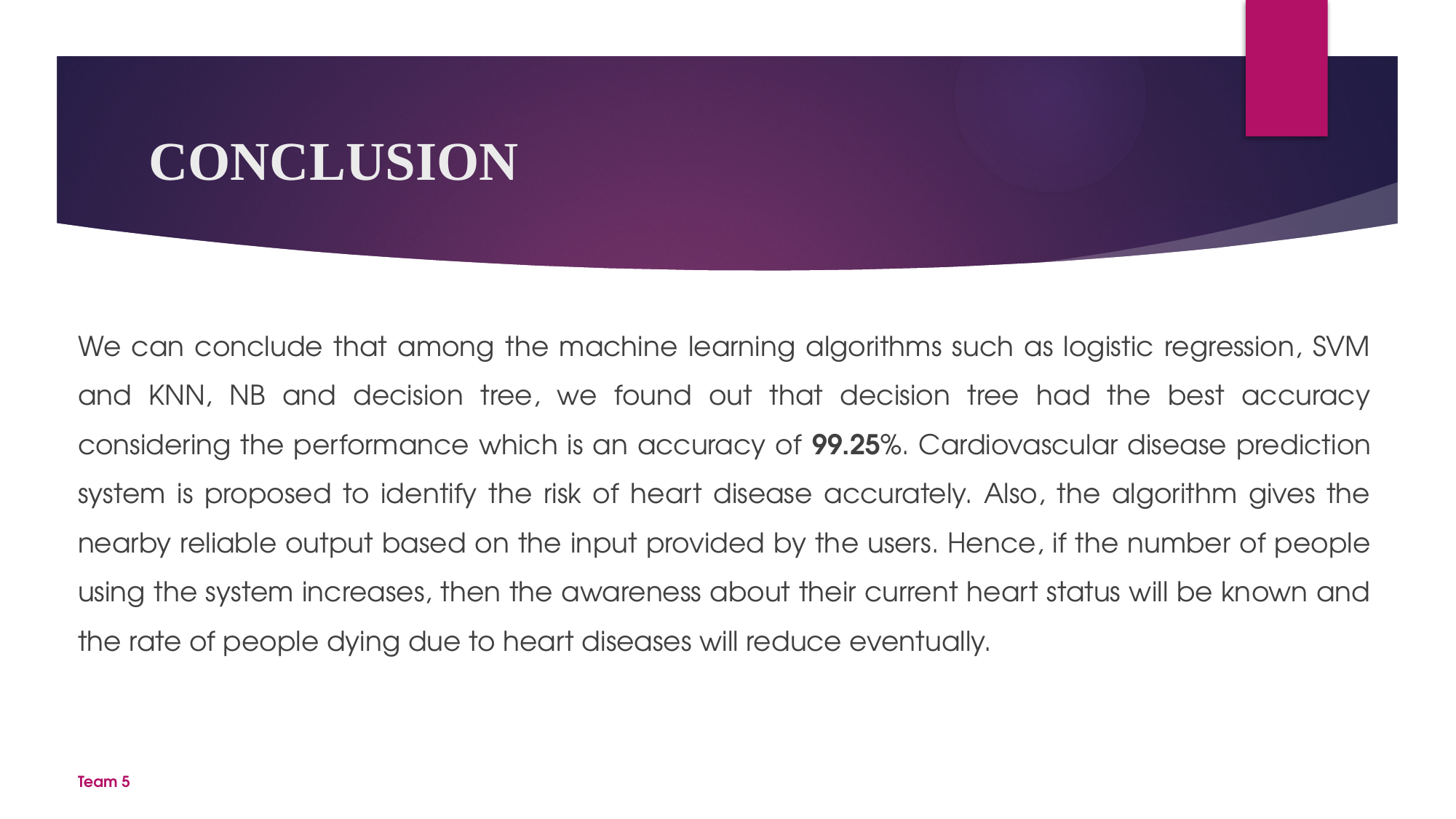

# CONCLUSION
We can conclude that among the machine learning algorithms such as logistic regression, SVM and KNN, NB and decision tree, we found out that decision tree had the best accuracy considering the performance which is an accuracy of 99.25%. Cardiovascular disease prediction system is proposed to identify the risk of heart disease accurately. Also, the algorithm gives the nearby reliable output based on the input provided by the users. Hence, if the number of people using the system increases, then the awareness about their current heart status will be known and the rate of people dying due to heart diseases will reduce eventually.
Team 5